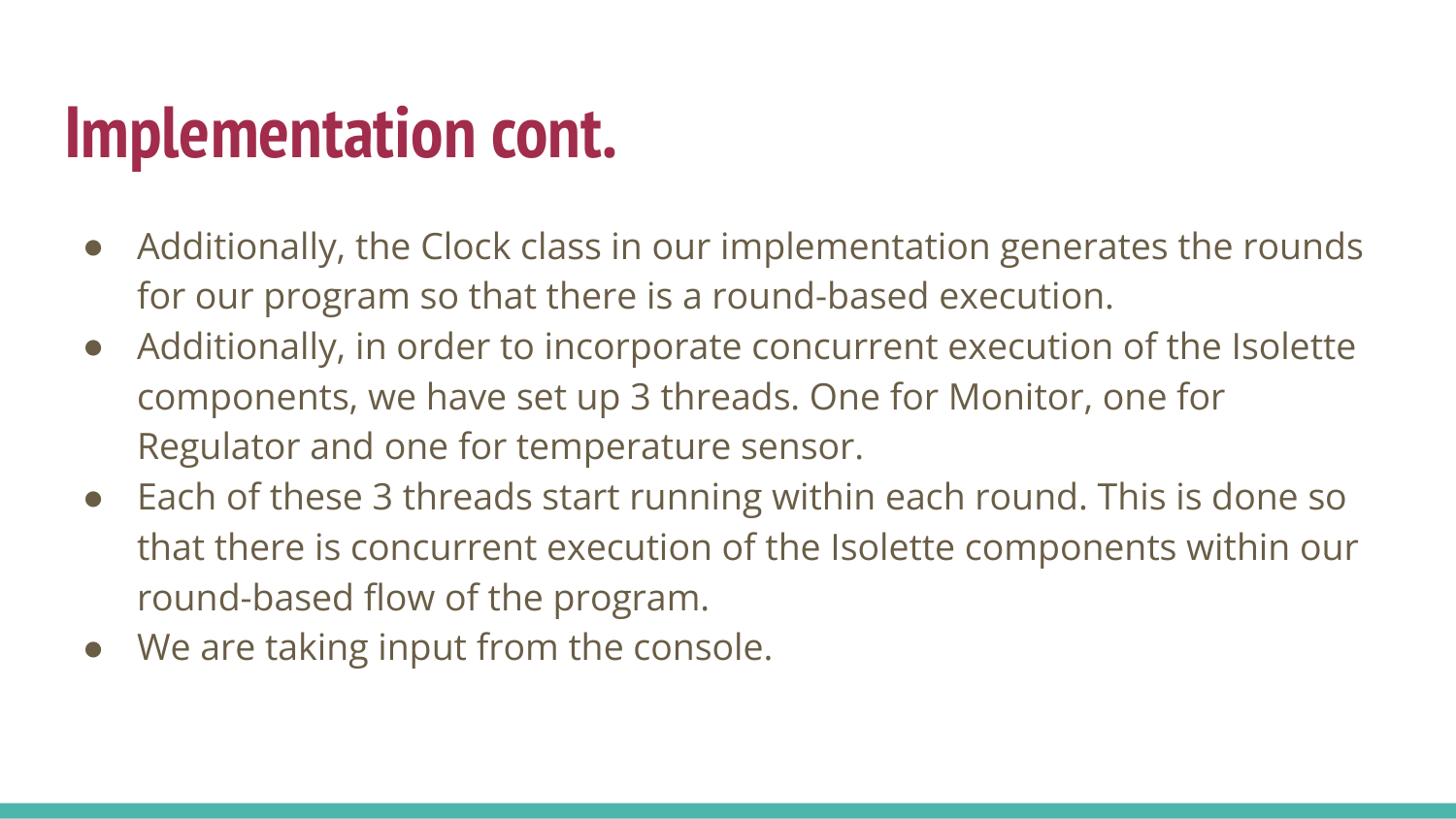

# Implementation cont.
Additionally, the Clock class in our implementation generates the rounds for our program so that there is a round-based execution.
Additionally, in order to incorporate concurrent execution of the Isolette components, we have set up 3 threads. One for Monitor, one for Regulator and one for temperature sensor.
Each of these 3 threads start running within each round. This is done so that there is concurrent execution of the Isolette components within our round-based flow of the program.
We are taking input from the console.